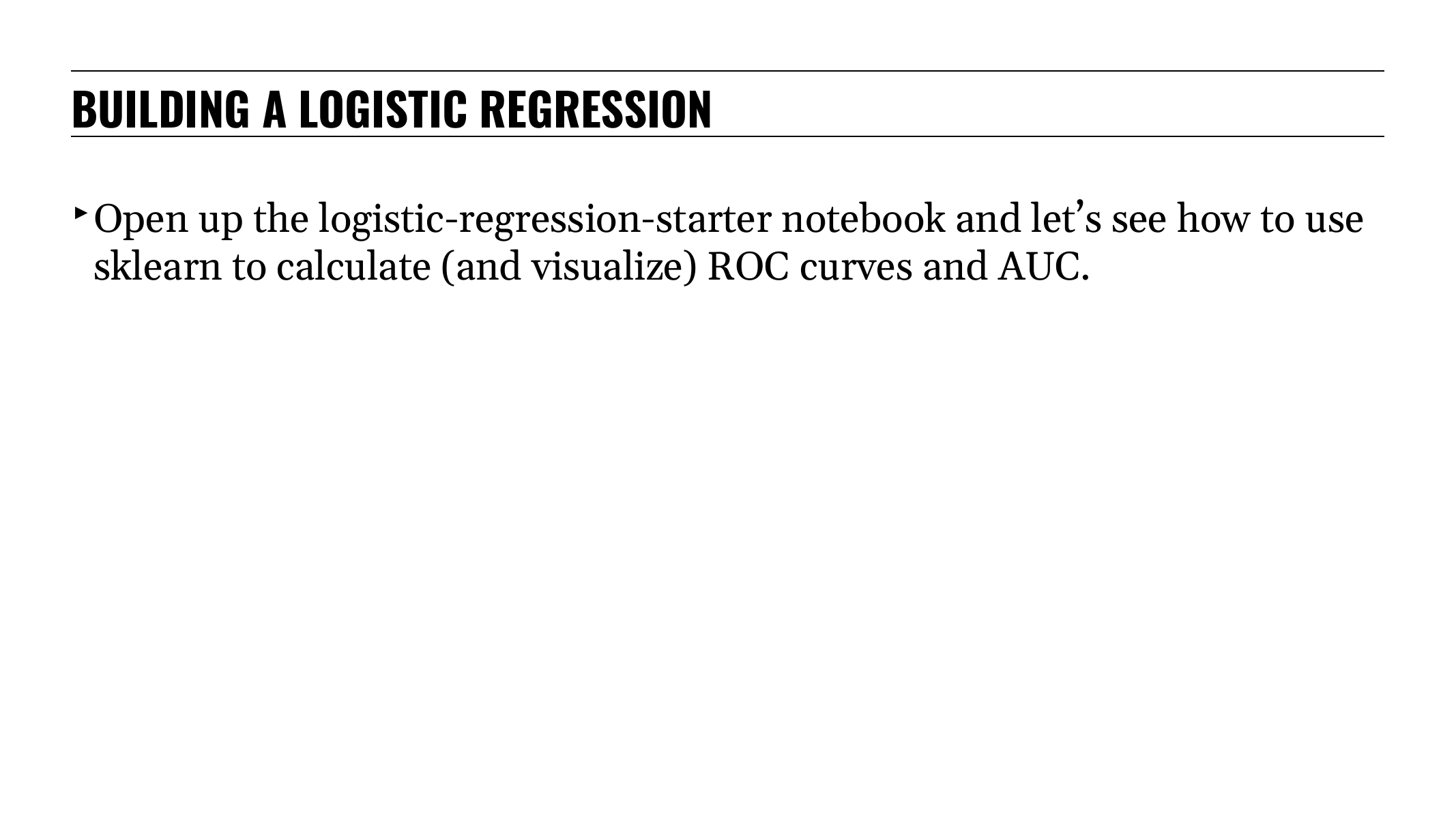

BUILDING A LOGISTIC REGRESSION

Open up the logistic-regression-starter notebook and let’s see how to use sklearn to calculate (and visualize) ROC curves and AUC.